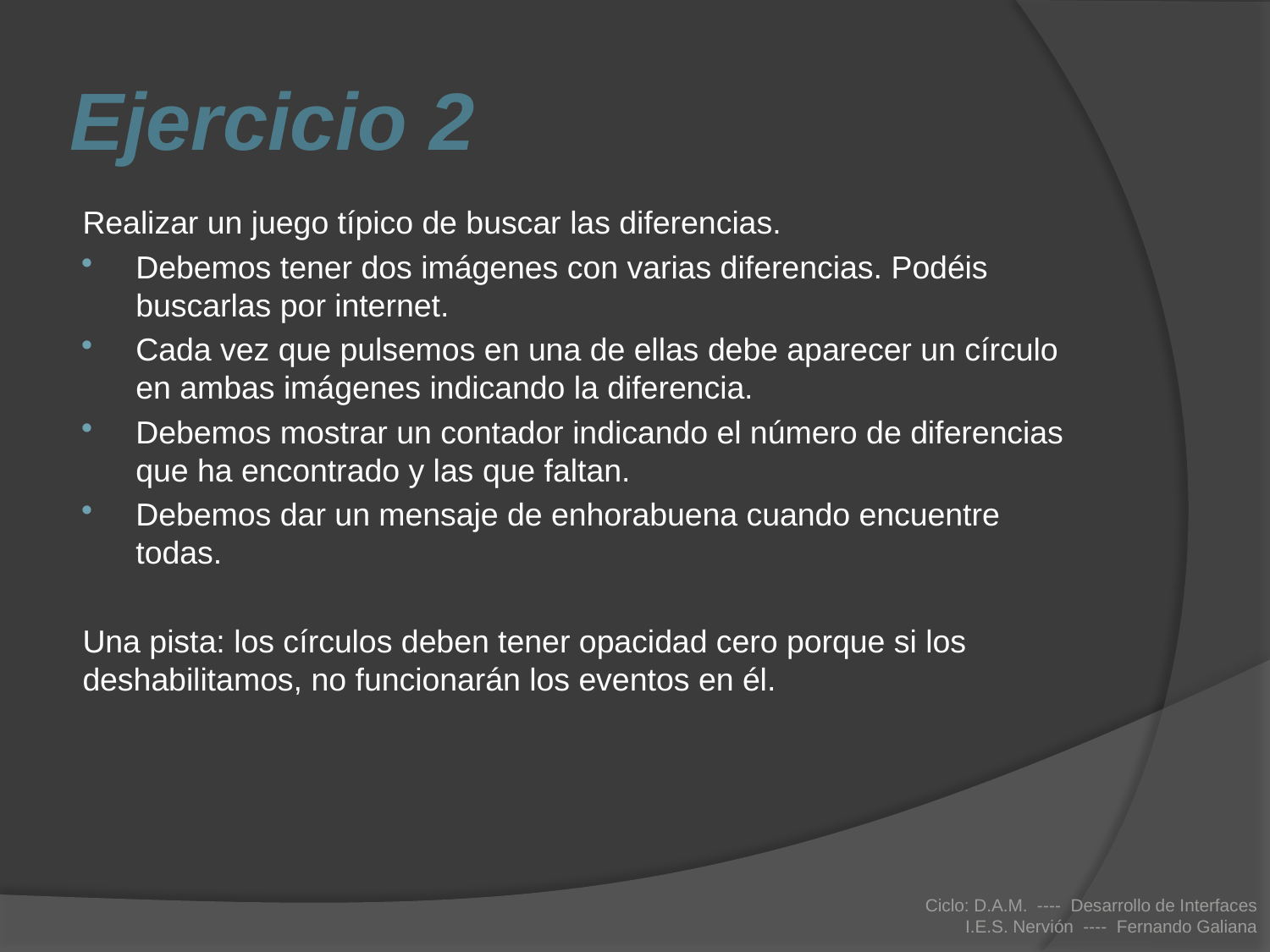

# Ejercicio 2
Realizar un juego típico de buscar las diferencias.
Debemos tener dos imágenes con varias diferencias. Podéis buscarlas por internet.
Cada vez que pulsemos en una de ellas debe aparecer un círculo en ambas imágenes indicando la diferencia.
Debemos mostrar un contador indicando el número de diferencias que ha encontrado y las que faltan.
Debemos dar un mensaje de enhorabuena cuando encuentre todas.

Una pista: los círculos deben tener opacidad cero porque si los deshabilitamos, no funcionarán los eventos en él.

Ciclo: D.A.M.  ----  Desarrollo de Interfaces
I.E.S. Nervión  ----  Fernando Galiana